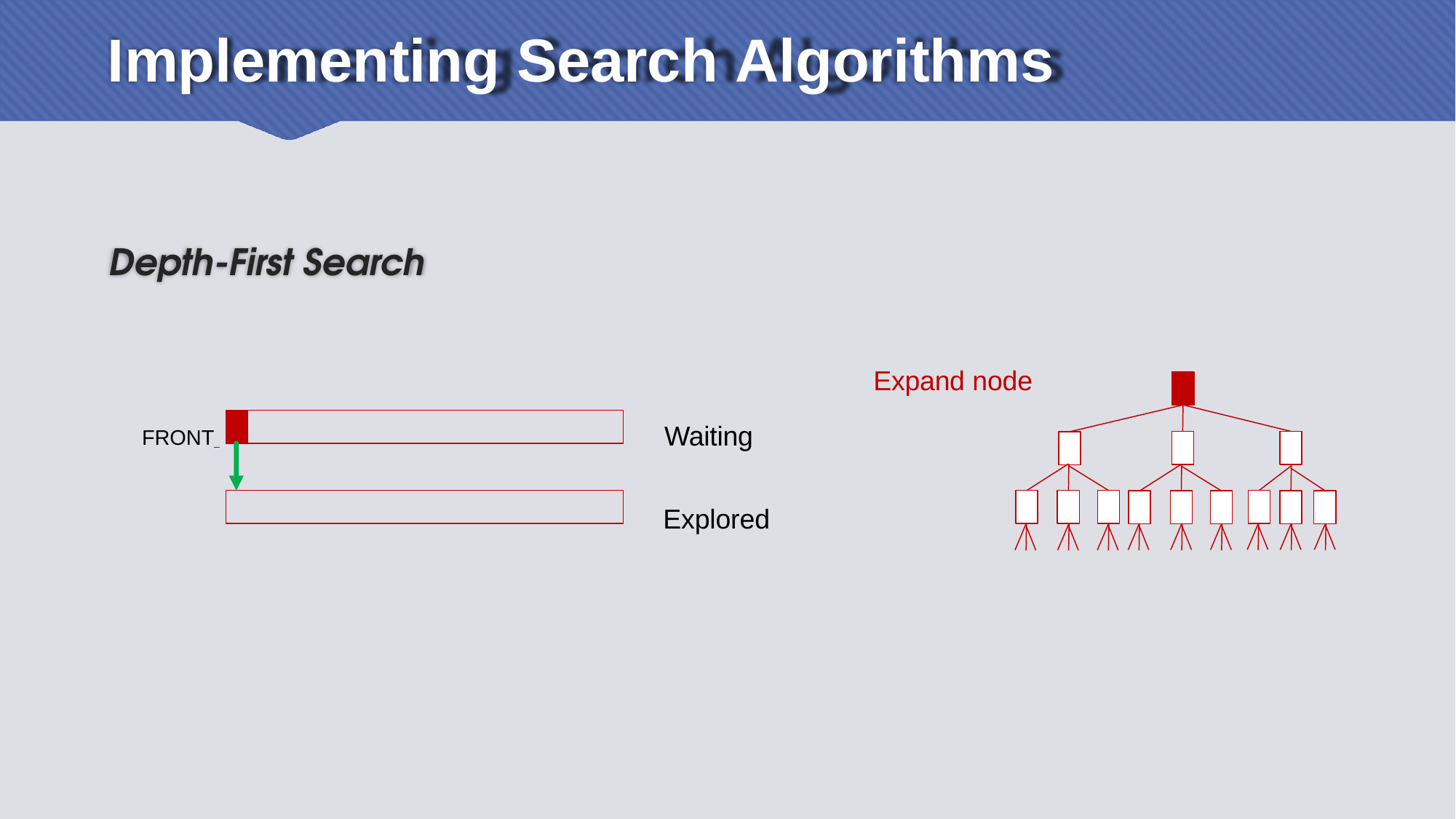

# Implementing Search Algorithms

Depth-First Search
Expand node
FRONT 		Waiting

Explored